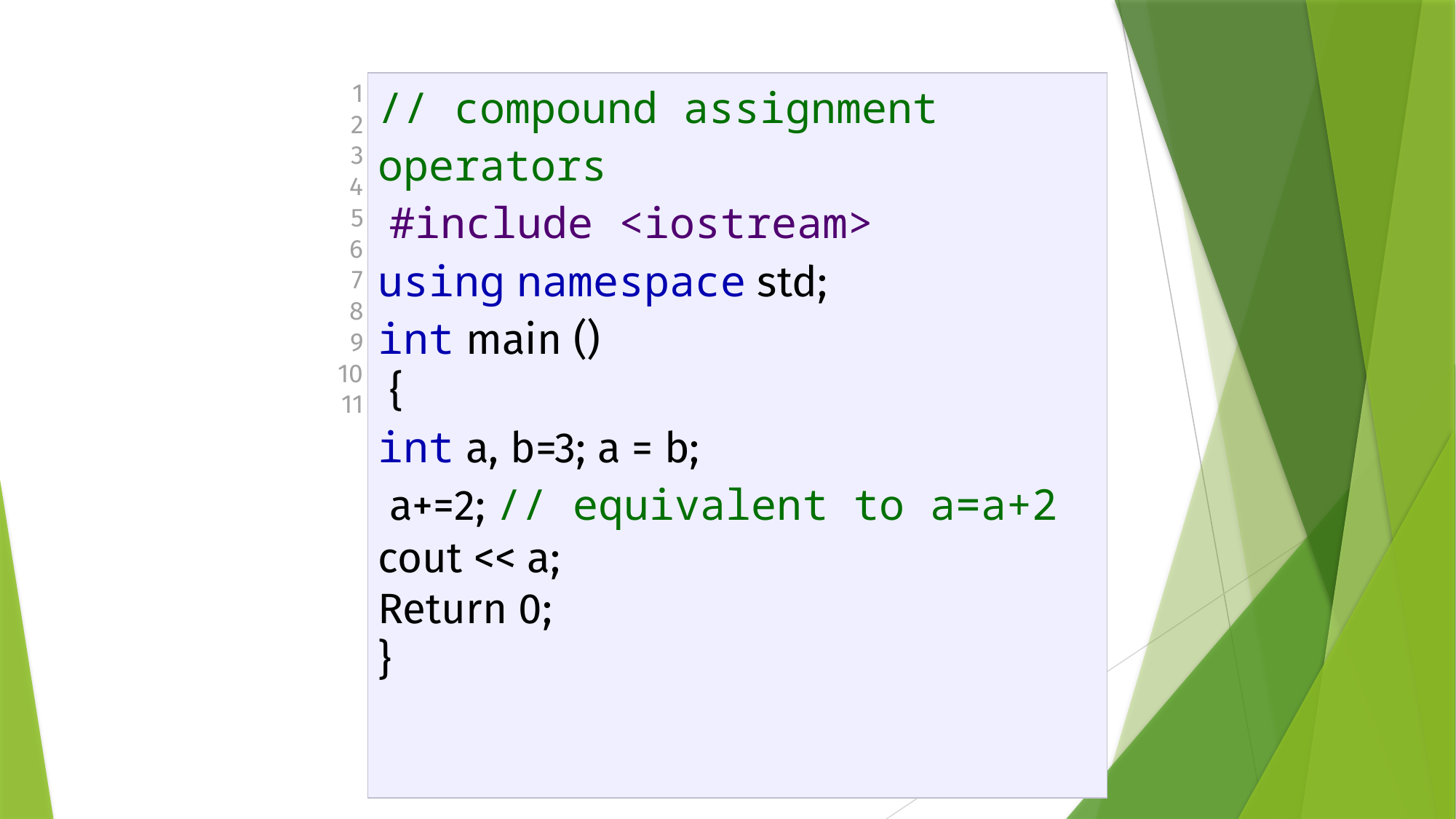

#
| 1 2 3 4 5 6 7 8 9 10 11 | // compound assignment operators #include <iostream> using namespace std; int main () { int a, b=3; a = b; a+=2; // equivalent to a=a+2 cout << a; Return 0; } |
| --- | --- |
48